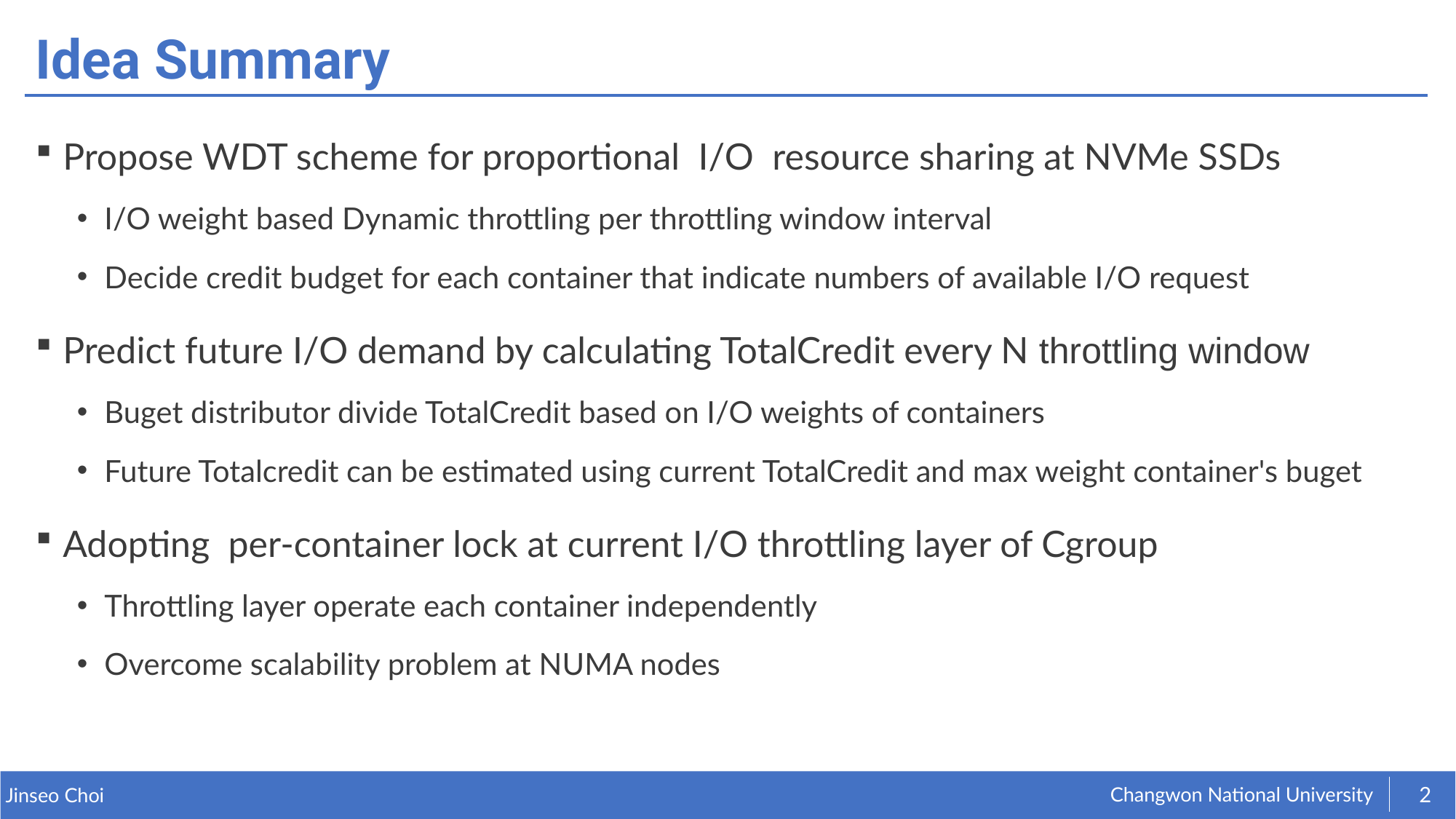

# Idea Summary
Propose WDT scheme for proportional  I/O  resource sharing at NVMe SSDs
I/O weight based Dynamic throttling per throttling window interval
Decide credit budget for each container that indicate numbers of available I/O request
Predict future I/O demand by calculating TotalCredit every N throttling window
Buget distributor divide TotalCredit based on I/O weights of containers
Future Totalcredit can be estimated using current TotalCredit and max weight container's buget
Adopting  per-container lock at current I/O throttling layer of Cgroup
Throttling layer operate each container independently
Overcome scalability problem at NUMA nodes

2